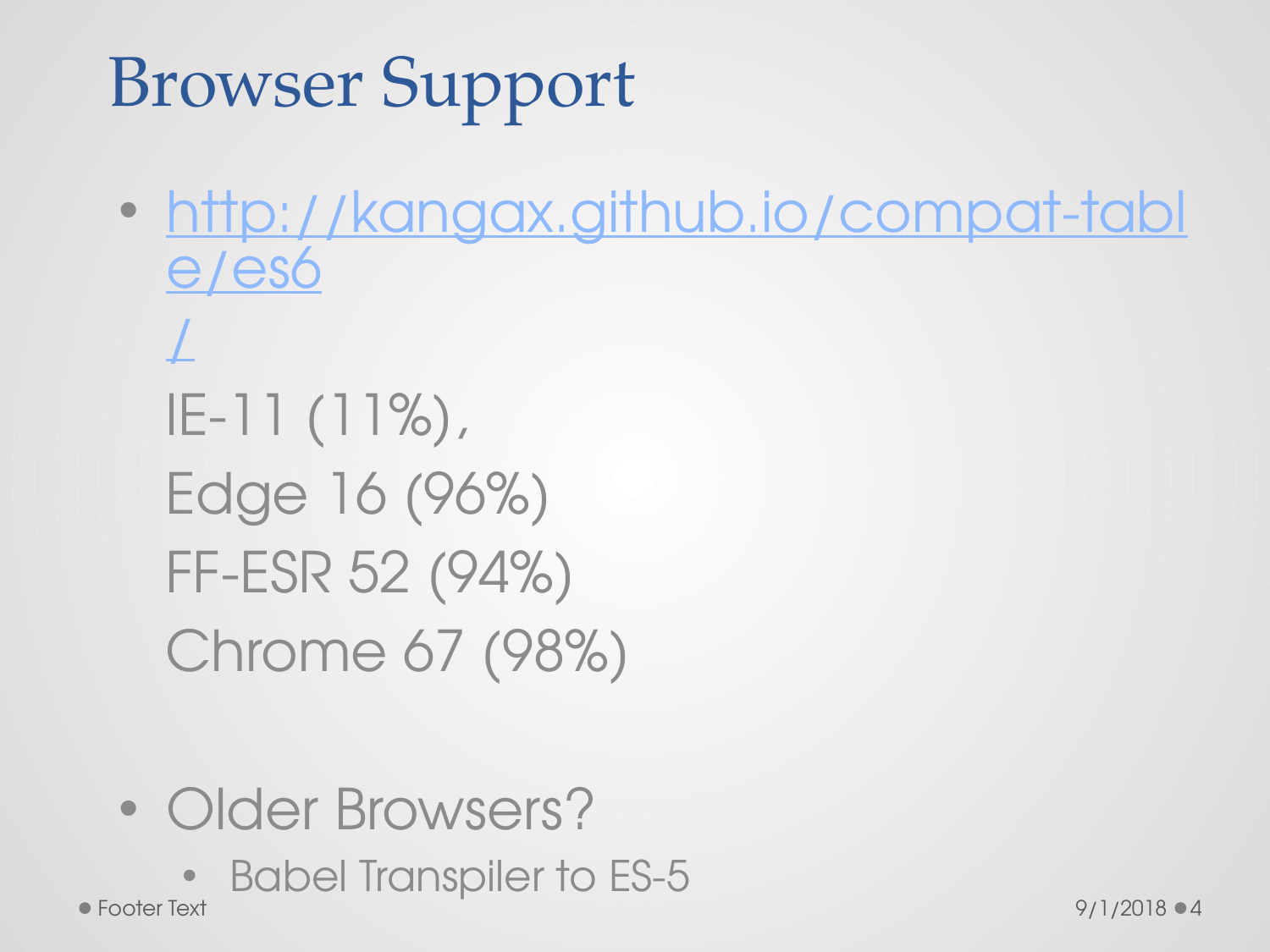

# Browser Support
http://kangax.github.io/compat-table/es6/
   IE-11 (11%),
   Edge 16 (96%)
   FF-ESR 52 (94%)
   Chrome 67 (98%)

Older Browsers?
Babel Transpiler to ES-5
Footer Text
9/1/2018
4